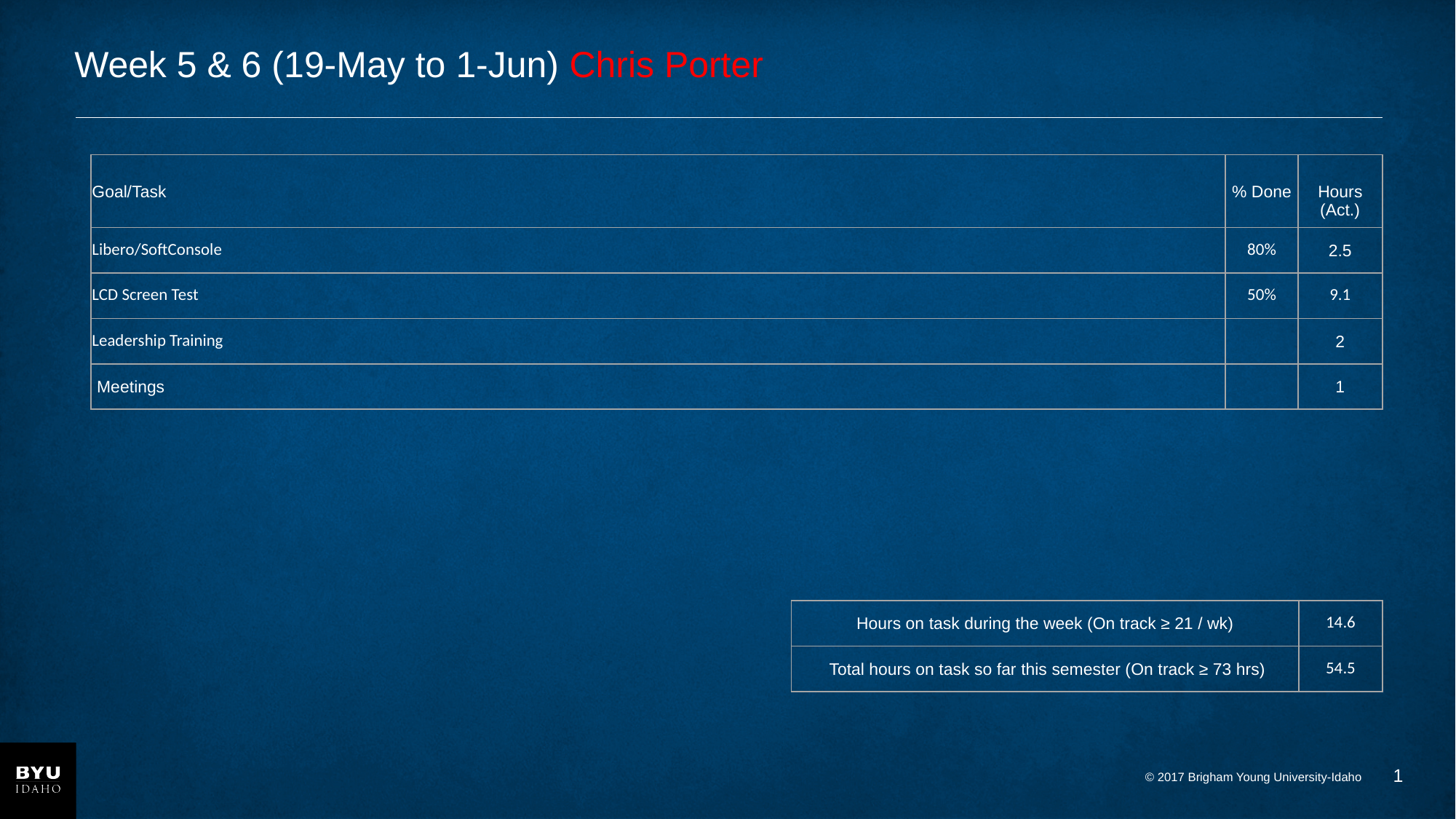

# Week 5 & 6 (19-May to 1-Jun) Chris Porter
| Goal/Task | % Done | Hours (Act.) |
| --- | --- | --- |
| Libero/SoftConsole | 80% | 2.5 |
| LCD Screen Test | 50% | 9.1 |
| Leadership Training |  | 2 |
| Meetings |  | 1 |
| Hours on task during the week (On track ≥ 21 / wk) | 14.6 |
| --- | --- |
| Total hours on task so far this semester (On track ≥ 73 hrs) | 54.5 |